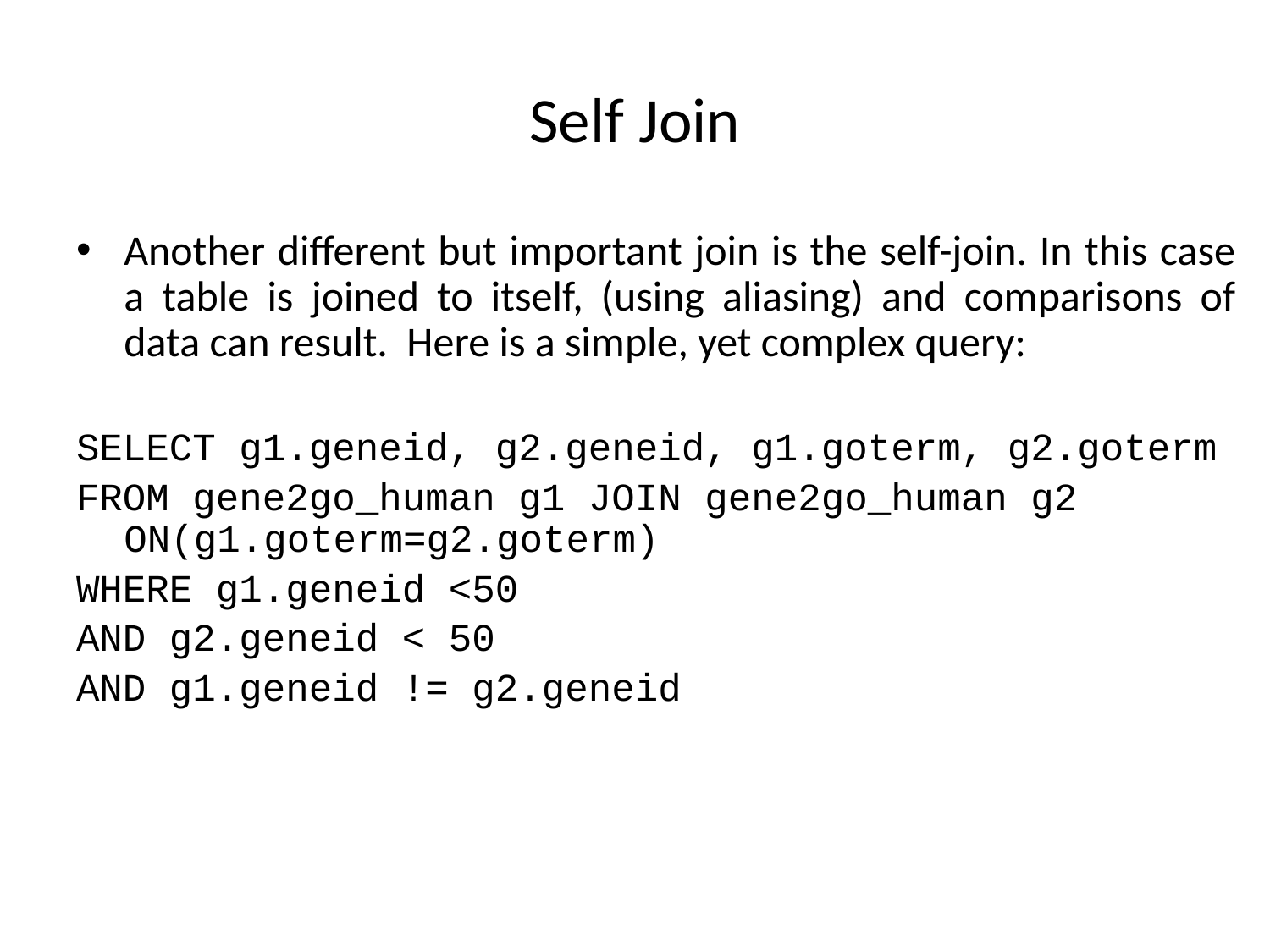

# Self Join
Another different but important join is the self-join. In this case a table is joined to itself, (using aliasing) and comparisons of data can result.  Here is a simple, yet complex query:

SELECT g1.geneid, g2.geneid, g1.goterm, g2.goterm
FROM gene2go_human g1 JOIN gene2go_human g2 ON(g1.goterm=g2.goterm)
WHERE g1.geneid <50
AND g2.geneid < 50
AND g1.geneid != g2.geneid